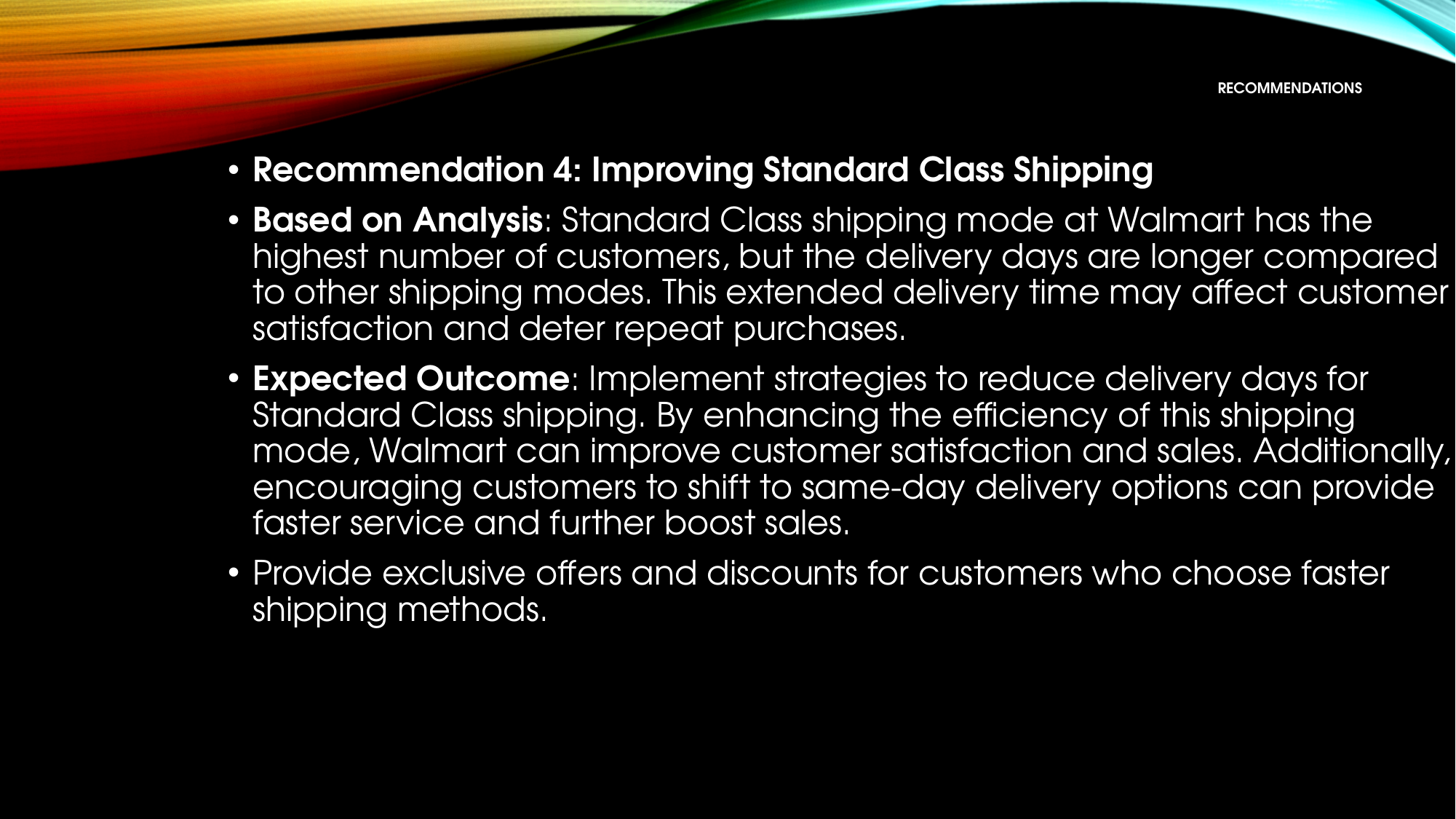

# Recommendations

Recommendation 4: Improving Standard Class Shipping
Based on Analysis: Standard Class shipping mode at Walmart has the highest number of customers, but the delivery days are longer compared to other shipping modes. This extended delivery time may affect customer satisfaction and deter repeat purchases.
Expected Outcome: Implement strategies to reduce delivery days for Standard Class shipping. By enhancing the efficiency of this shipping mode, Walmart can improve customer satisfaction and sales. Additionally, encouraging customers to shift to same-day delivery options can provide faster service and further boost sales.
Provide exclusive offers and discounts for customers who choose faster shipping methods.